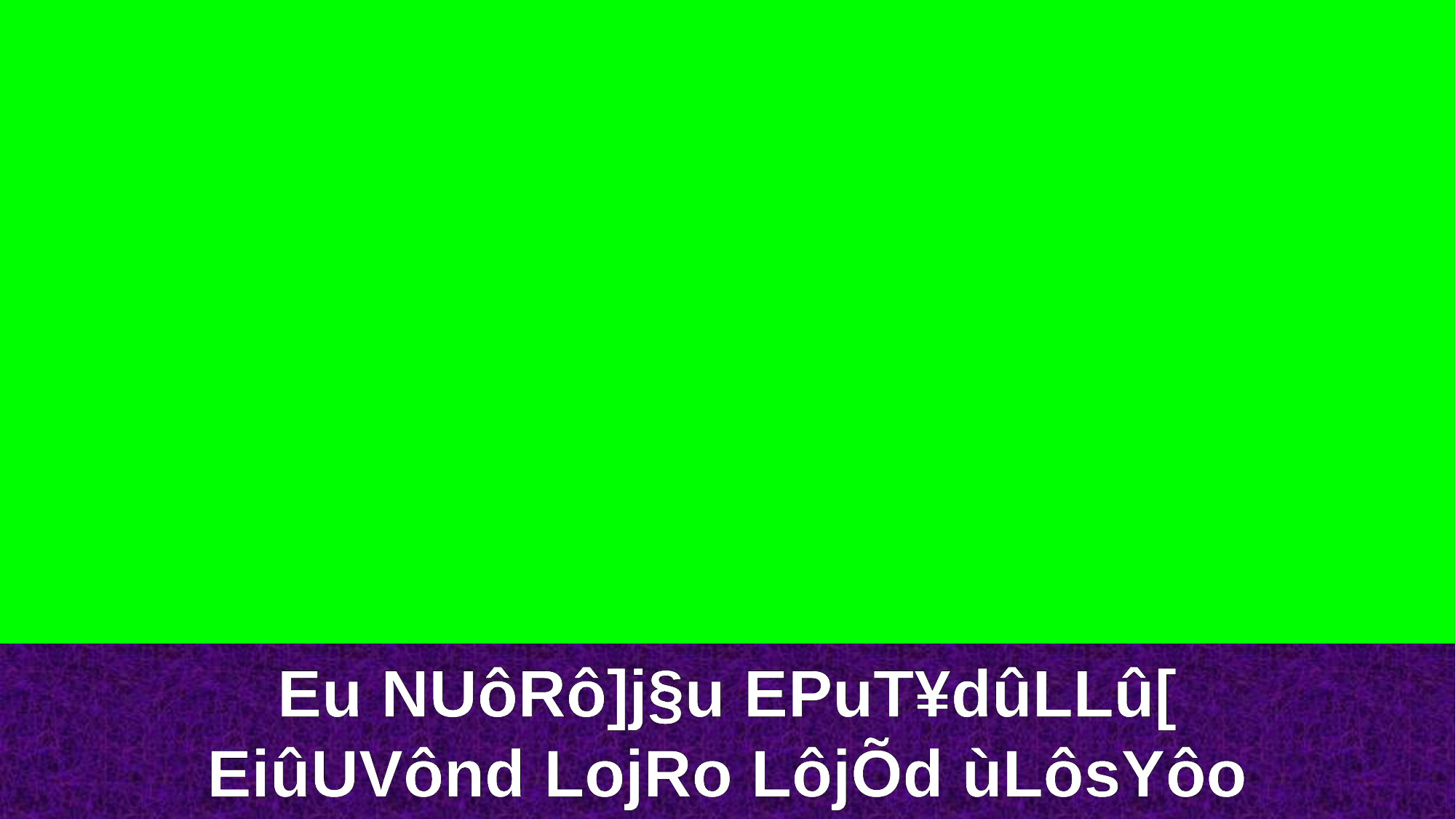

Eu NUôRô]j§u EPuT¥dûLLû[
EiûUVônd LojRo LôjÕd ùLôsYôo